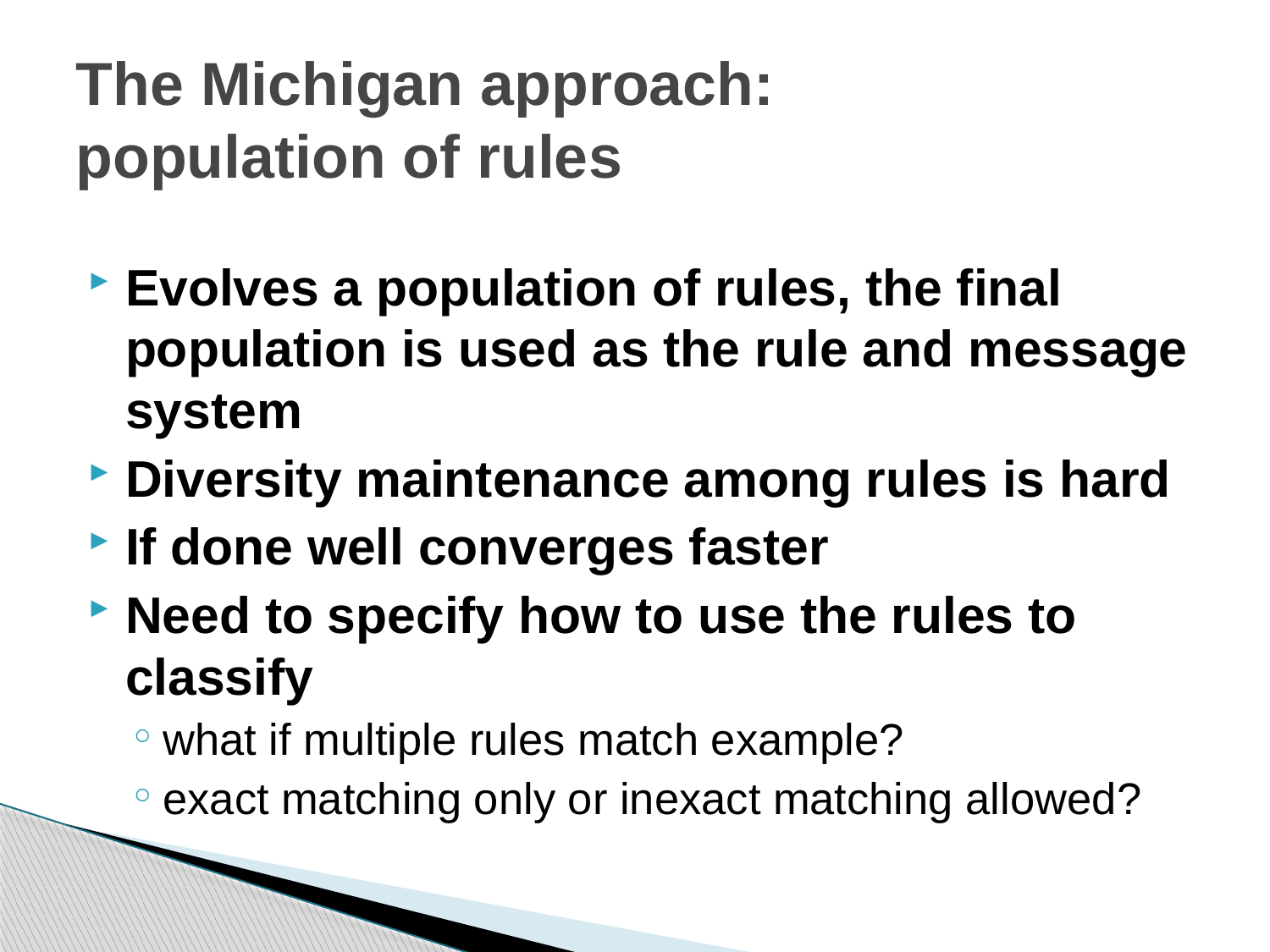

# The Michigan approach: population of rules
Evolves a population of rules, the final population is used as the rule and message system
Diversity maintenance among rules is hard
If done well converges faster
Need to specify how to use the rules to classify
what if multiple rules match example?
exact matching only or inexact matching allowed?